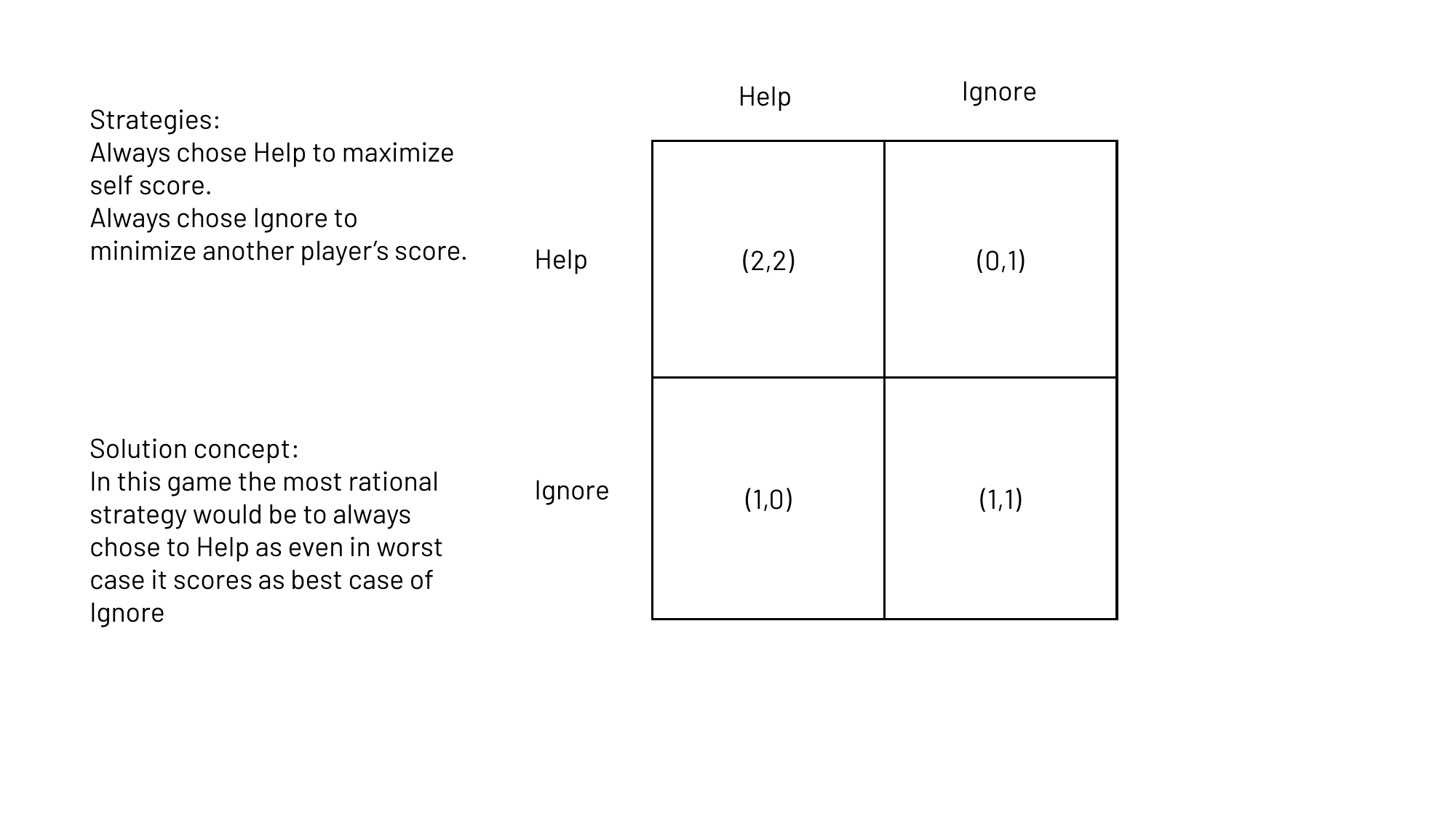

Ignore
Help
Strategies:
Always chose Help to maximize
self score.
Always chose Ignore to minimize another player’s score.
(2,2)
(0,1)
Help
(1,0)
(1,1)
Solution concept:
In this game the most rational
strategy would be to always chose to Help as even in worst case it scores as best case of Ignore
Ignore